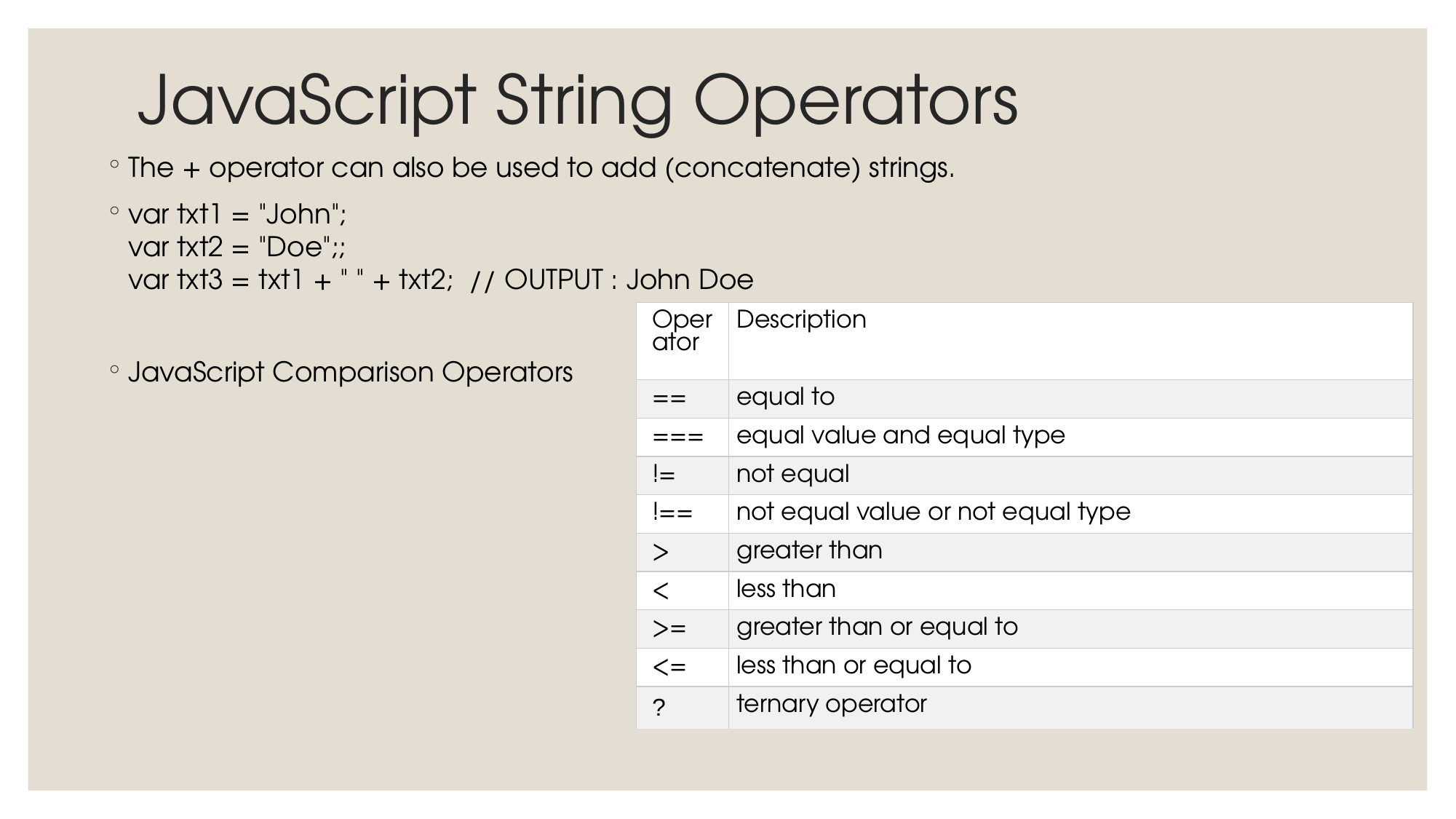

# JavaScript String Operators
The + operator can also be used to add (concatenate) strings.
var txt1 = "John";
var txt2 = "Doe";;
var txt3 = txt1 + " " + txt2;  // OUTPUT : John Doe

JavaScript Comparison Operators

| Operator | Description |
| --- | --- |
| == | equal to |
| === | equal value and equal type |
| != | not equal |
| !== | not equal value or not equal type |
| > | greater than |
| < | less than |
| >= | greater than or equal to |
| <= | less than or equal to |
| ? | ternary operator |